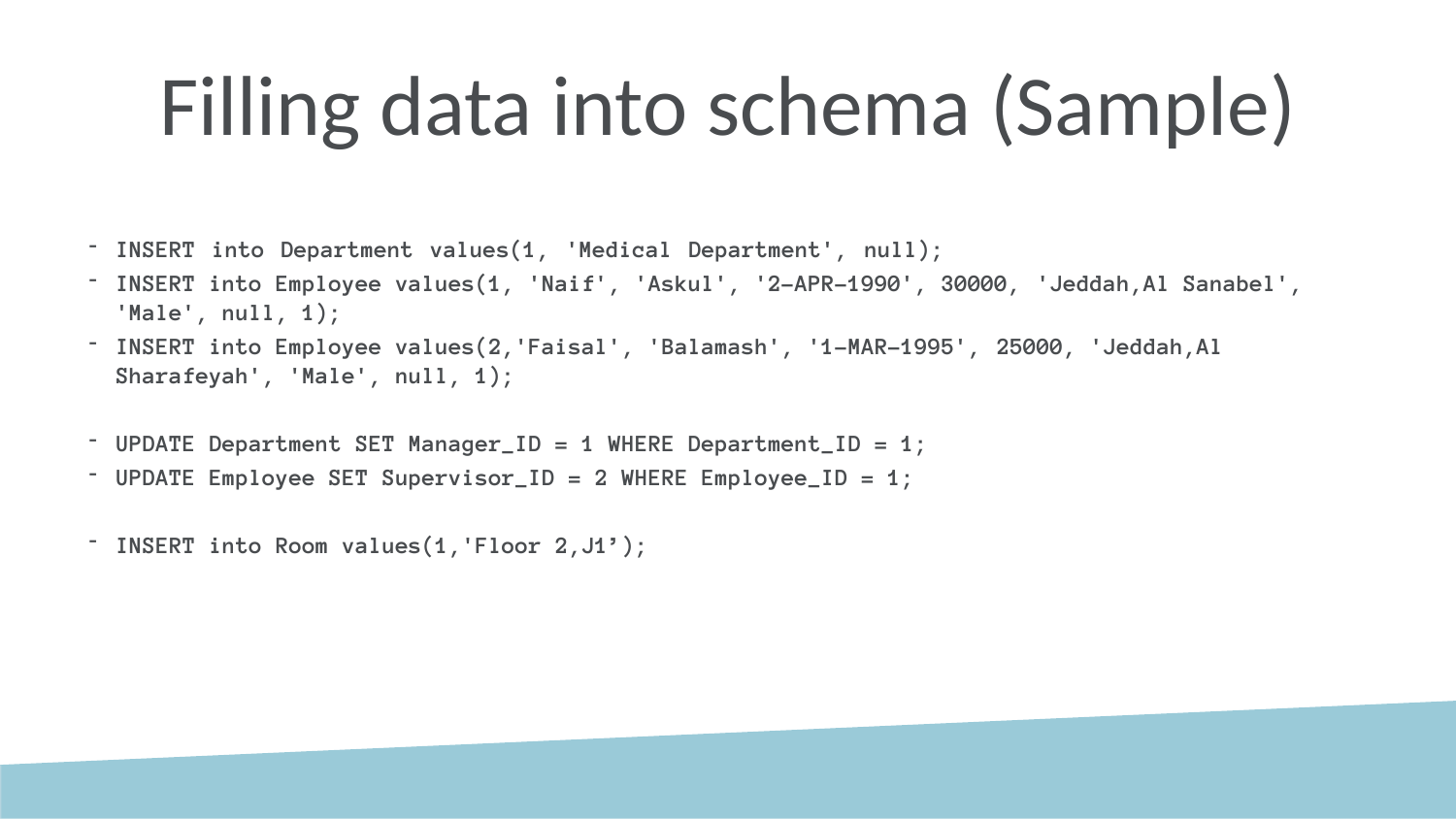

# Filling data into schema (Sample)
INSERT into Department values(1, 'Medical Department', null);
INSERT into Employee values(1, 'Naif', 'Askul', '2-APR-1990', 30000, 'Jeddah,Al Sanabel', 'Male', null, 1);
INSERT into Employee values(2,'Faisal', 'Balamash', '1-MAR-1995', 25000, 'Jeddah,Al Sharafeyah', 'Male', null, 1);

UPDATE Department SET Manager_ID = 1 WHERE Department_ID = 1;
UPDATE Employee SET Supervisor_ID = 2 WHERE Employee_ID = 1;

INSERT into Room values(1,'Floor 2,J1’);